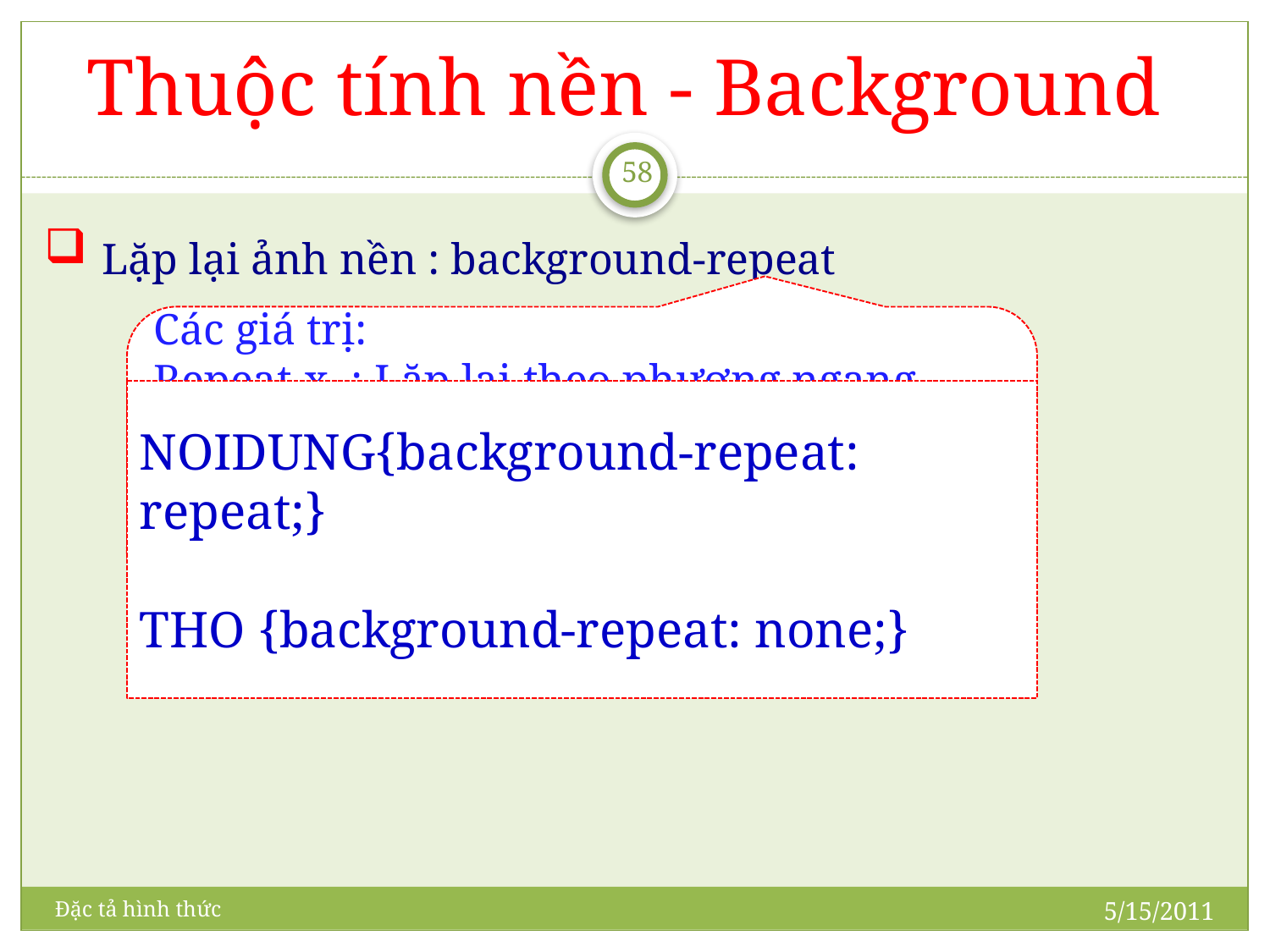

# Thuộc tính nền - Background
58
 Lặp lại ảnh nền : background-repeat
		Vidu:

Các giá trị:
Repeat-x  : Lặp lại theo phương ngang.
Repeat-y: Lặp lại theo phương dọc.
Repeat: Lặp lại theo cả hai phương (mặt định)
No-repeat: không lặp lại ảnh
NOIDUNG{background-repeat: repeat;}

THO {background-repeat: none;}
5/15/2011
Đặc tả hình thức